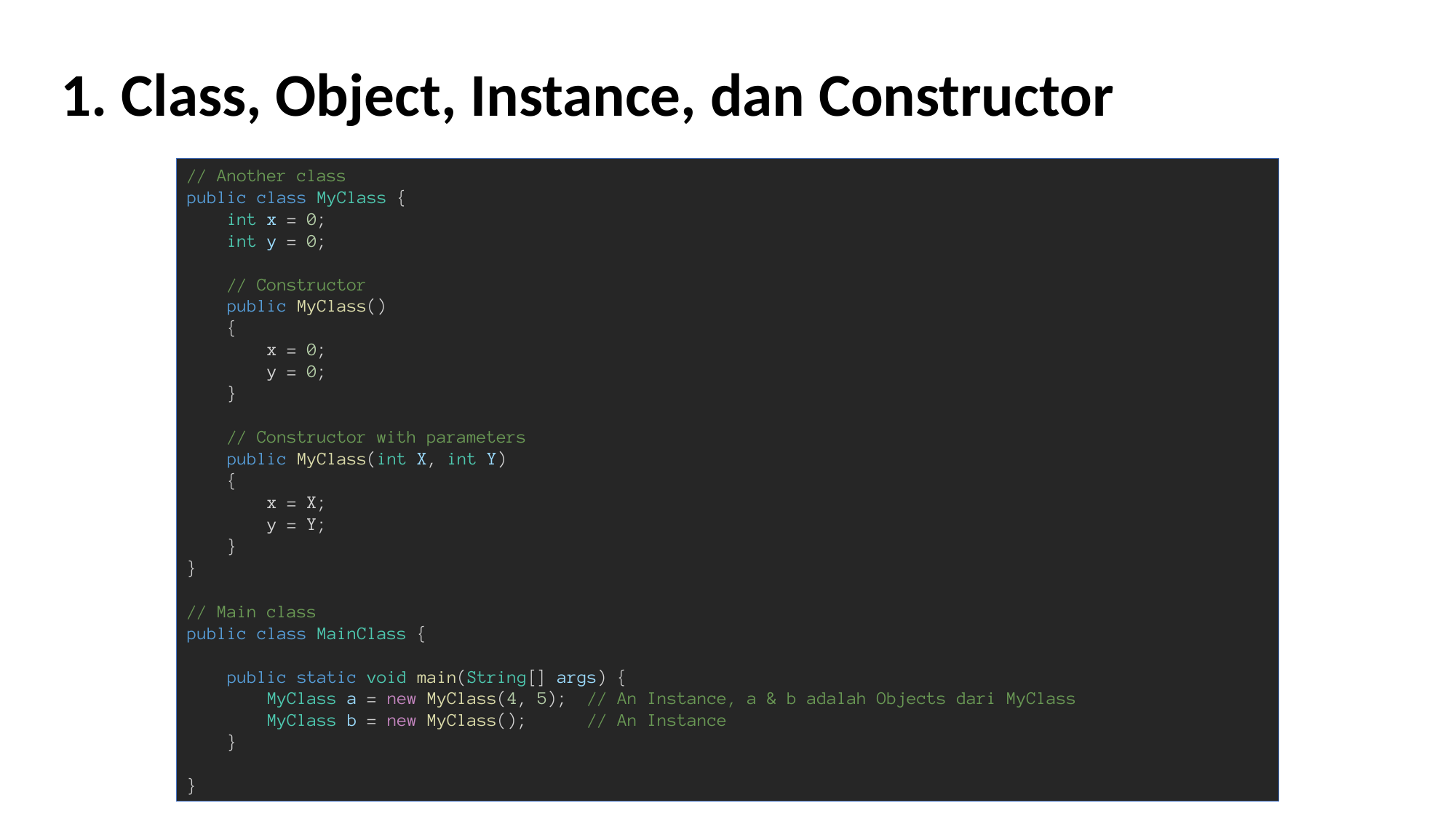

1. Class, Object, Instance, dan Constructor
// Another class
public class MyClass {
    int x = 0;
    int y = 0;

    // Constructor
    public MyClass()
    {
        x = 0;
        y = 0;
    }

    // Constructor with parameters
    public MyClass(int X, int Y)
    {
        x = X;
        y = Y;
    }
}
// Main class
public class MainClass {
    public static void main(String[] args) {
        MyClass a = new MyClass(4, 5);  // An Instance, a & b adalah Objects dari MyClass
        MyClass b = new MyClass();      // An Instance
    }

}